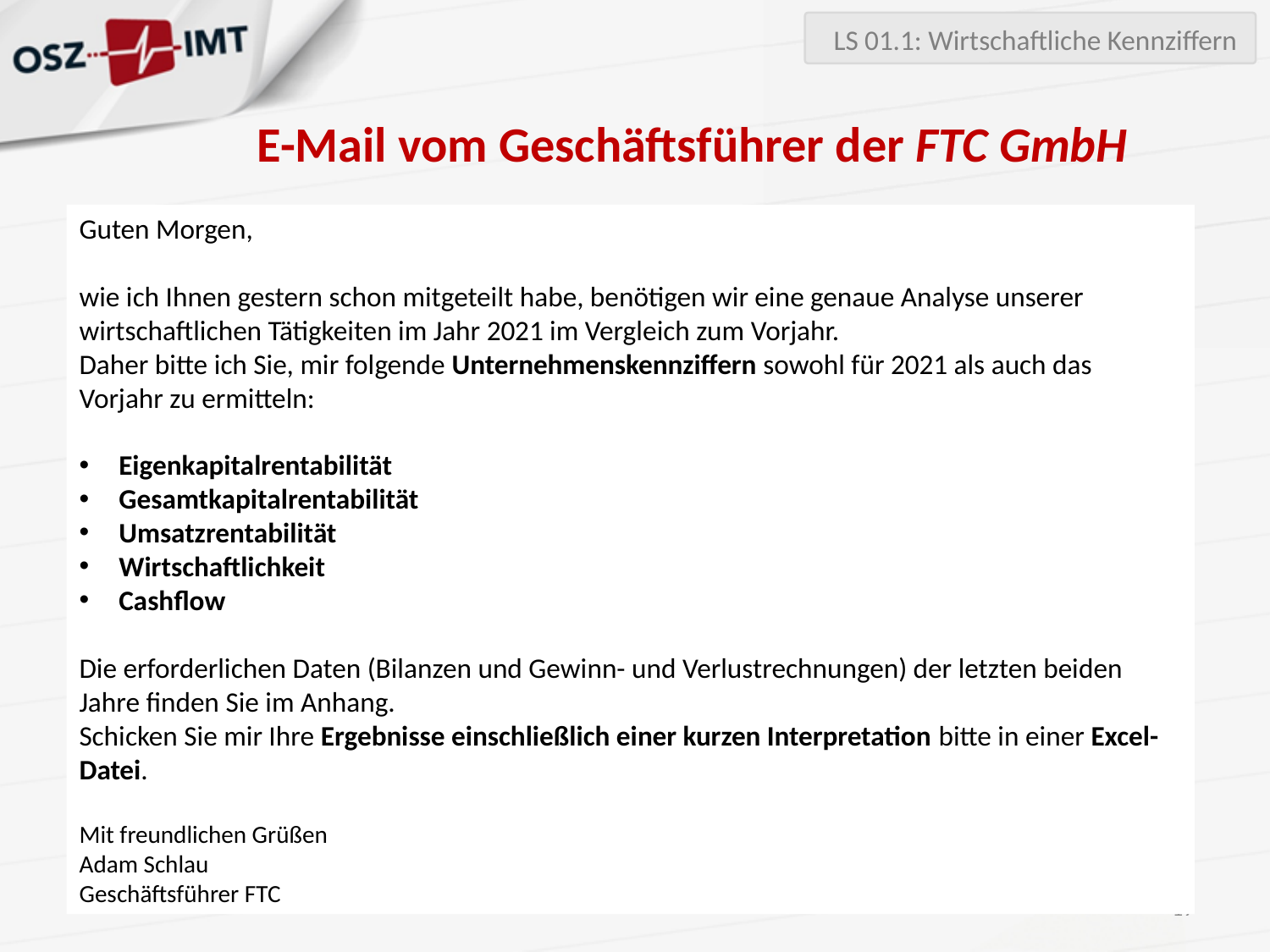

LS 01.1: Wirtschaftliche Kennziffern
E-Mail vom Geschäftsführer der FTC GmbH
Guten Morgen,

wie ich Ihnen gestern schon mitgeteilt habe, benötigen wir eine genaue Analyse unserer wirtschaftlichen Tätigkeiten im Jahr 2021 im Vergleich zum Vorjahr.
Daher bitte ich Sie, mir folgende Unternehmenskennziffern sowohl für 2021 als auch das Vorjahr zu ermitteln:

Eigenkapitalrentabilität
Gesamtkapitalrentabilität
Umsatzrentabilität
Wirtschaftlichkeit
Cashflow

Die erforderlichen Daten (Bilanzen und Gewinn- und Verlustrechnungen) der letzten beiden Jahre finden Sie im Anhang.
Schicken Sie mir Ihre Ergebnisse einschließlich einer kurzen Interpretation bitte in einer Excel-Datei.

Mit freundlichen Grüßen
Adam Schlau
Geschäftsführer FTC

19